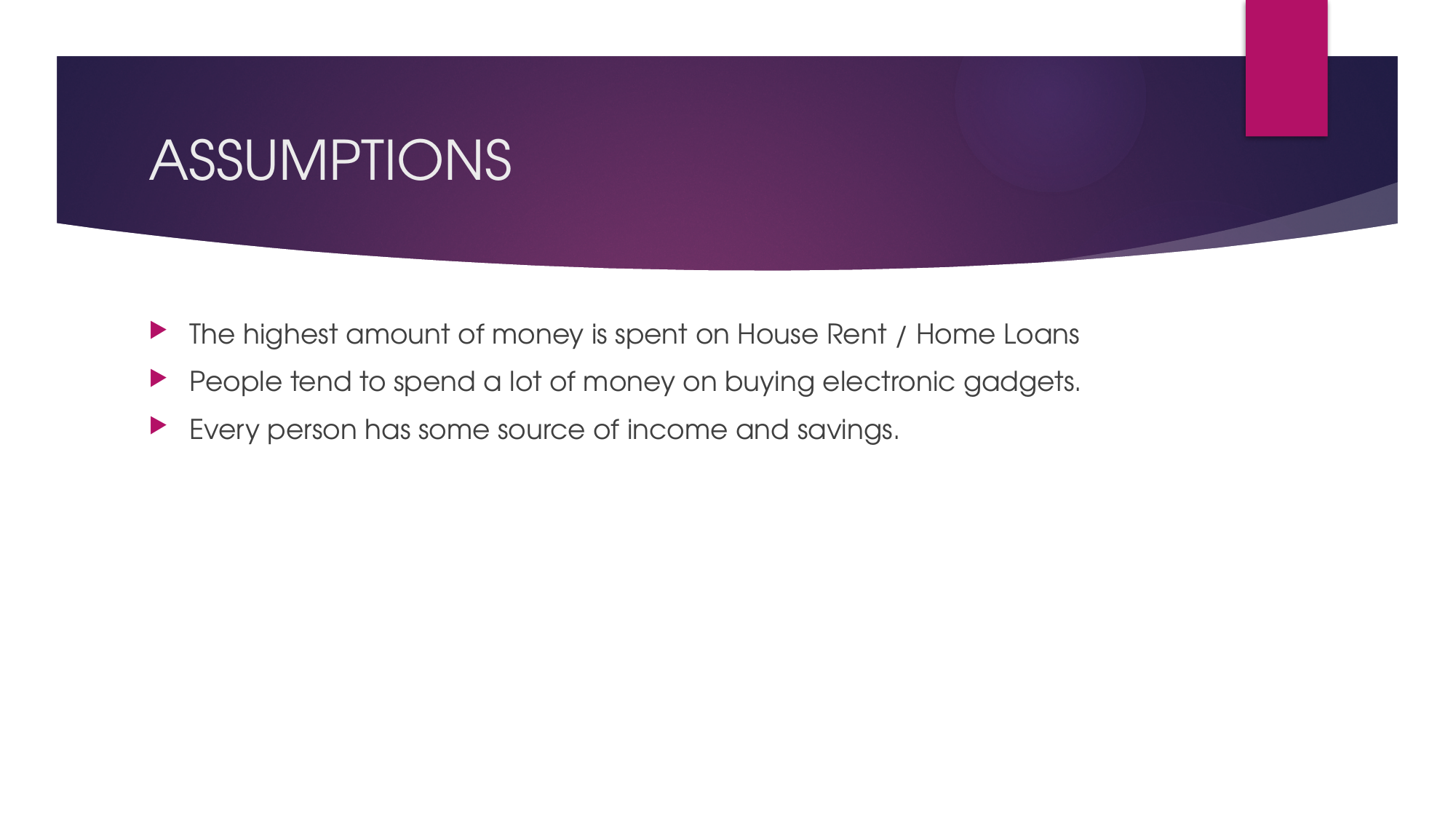

# ASSUMPTIONS
The highest amount of money is spent on House Rent / Home Loans
People tend to spend a lot of money on buying electronic gadgets.
Every person has some source of income and savings.